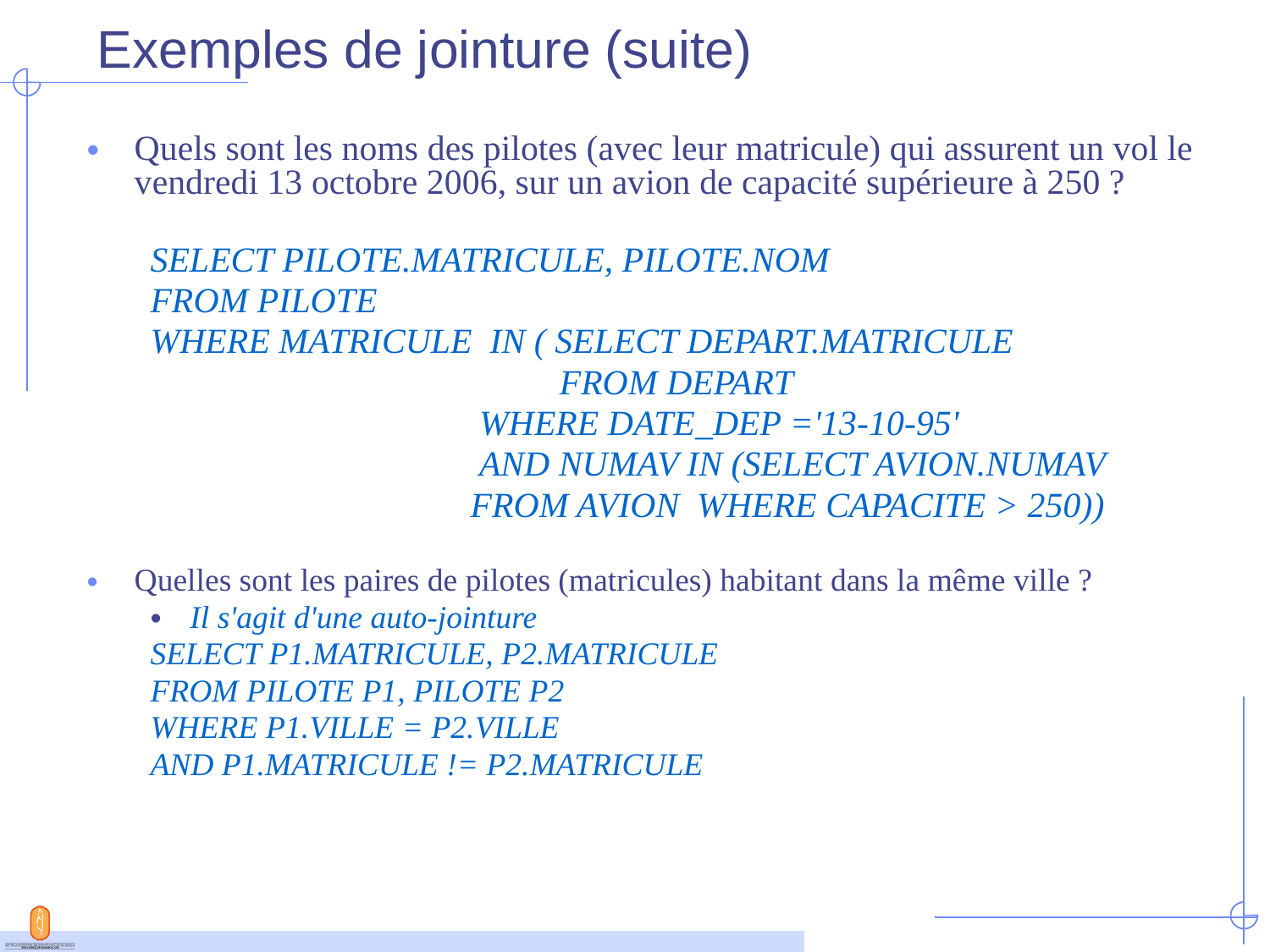

# Exemples de jointure (suite)
Quels sont les noms des pilotes (avec leur matricule) qui assurent un vol le vendredi 13 octobre 2006, sur un avion de capacité supérieure à 250 ?

SELECT PILOTE.MATRICULE, PILOTE.NOM
FROM PILOTE
WHERE MATRICULE  IN ( SELECT DEPART.MATRICULE
			             FROM DEPART
                                     WHERE DATE_DEP ='13-10-95'
                                     AND NUMAV IN (SELECT AVION.NUMAV
                                    FROM AVION  WHERE CAPACITE > 250))

Quelles sont les paires de pilotes (matricules) habitant dans la même ville ?
Il s'agit d'une auto-jointure
SELECT P1.MATRICULE, P2.MATRICULE
FROM PILOTE P1, PILOTE P2
WHERE P1.VILLE = P2.VILLE
AND P1.MATRICULE != P2.MATRICULE